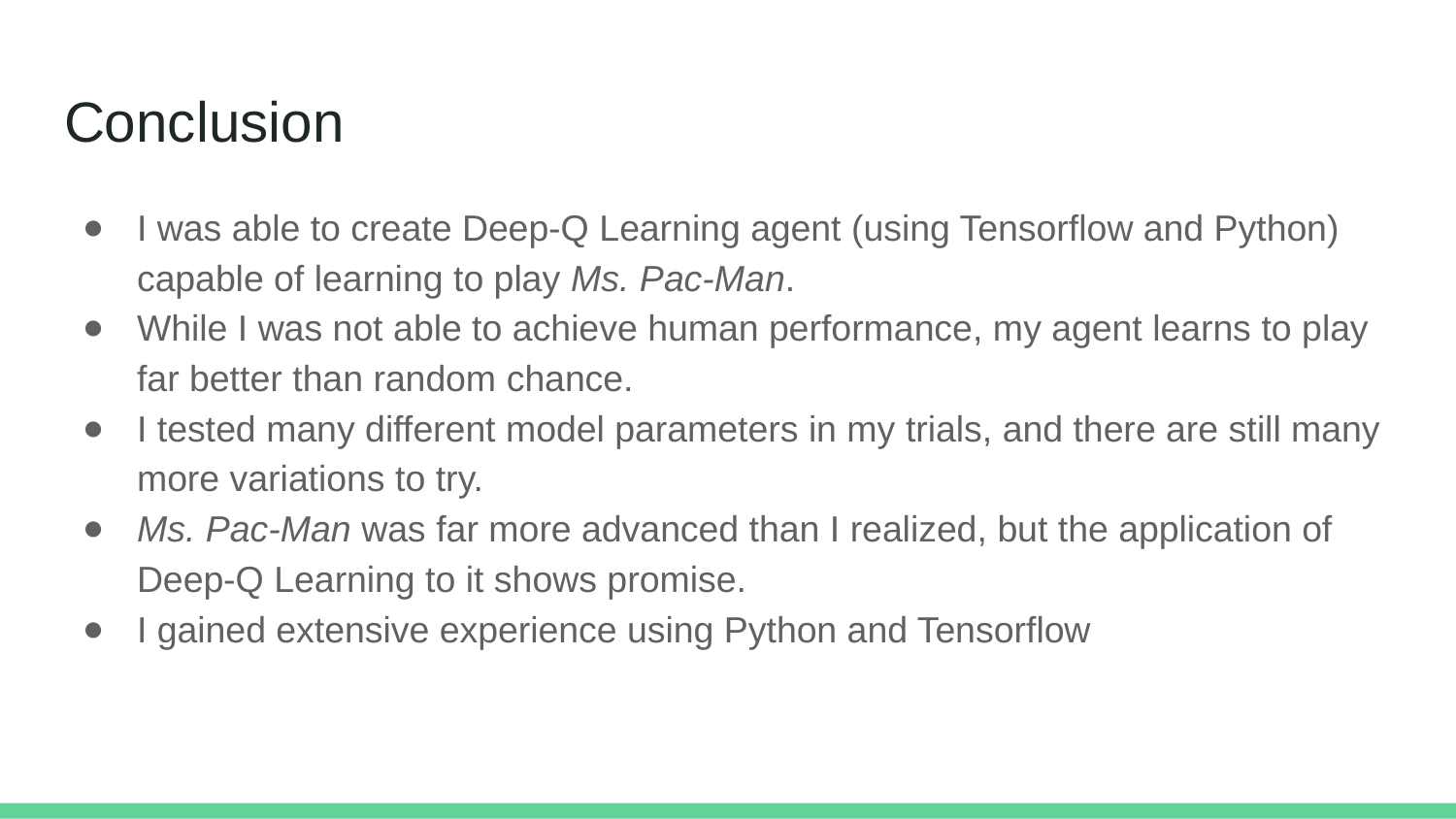

# Conclusion
I was able to create Deep-Q Learning agent (using Tensorflow and Python) capable of learning to play Ms. Pac-Man.
While I was not able to achieve human performance, my agent learns to play far better than random chance.
I tested many different model parameters in my trials, and there are still many more variations to try.
Ms. Pac-Man was far more advanced than I realized, but the application of Deep-Q Learning to it shows promise.
I gained extensive experience using Python and Tensorflow